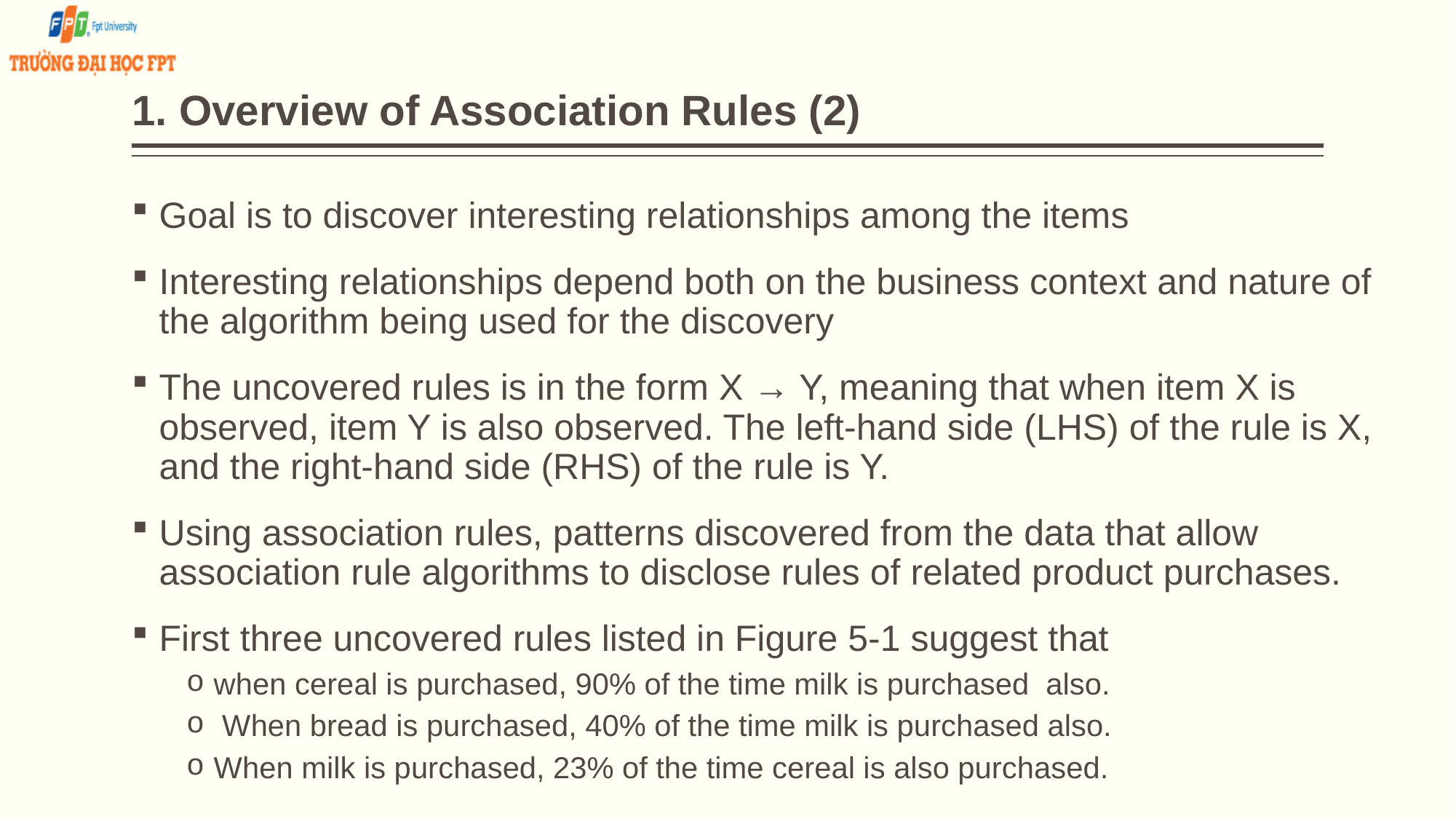

# 1. Overview of Association Rules (2)
Goal is to discover interesting relationships among the items
Interesting relationships depend both on the business context and nature of the algorithm being used for the discovery
The uncovered rules is in the form X → Y, meaning that when item X is observed, item Y is also observed. The left-hand side (LHS) of the rule is X, and the right-hand side (RHS) of the rule is Y.
Using association rules, patterns discovered from the data that allow association rule algorithms to disclose rules of related product purchases.
First three uncovered rules listed in Figure 5-1 suggest that
when cereal is purchased, 90% of the time milk is purchased  also.
 When bread is purchased, 40% of the time milk is purchased also.
When milk is purchased, 23% of the time cereal is also purchased.